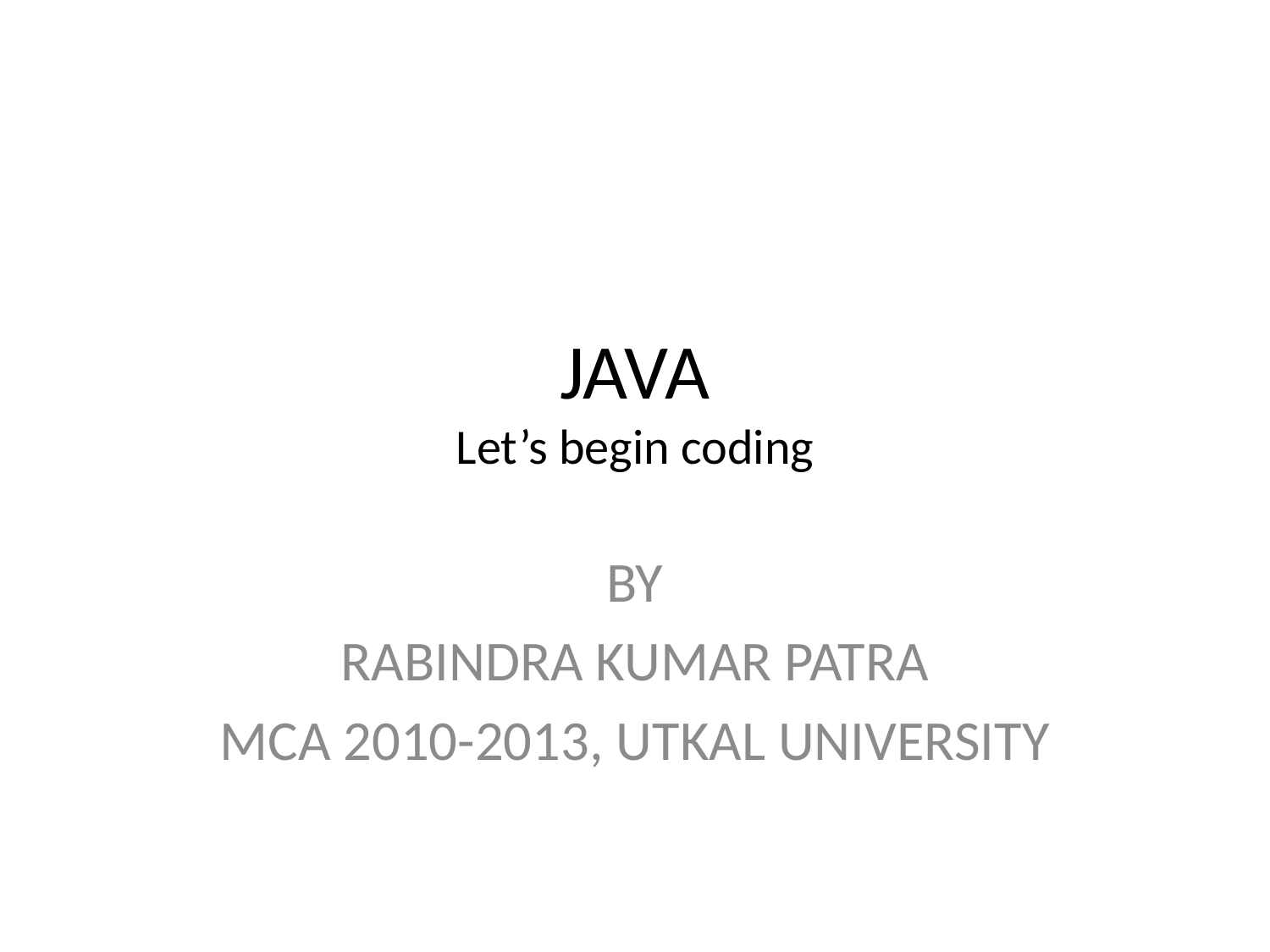

# JAVA Let’s begin coding
BY
RABINDRA KUMAR PATRA
MCA 2010-2013, UTKAL UNIVERSITY